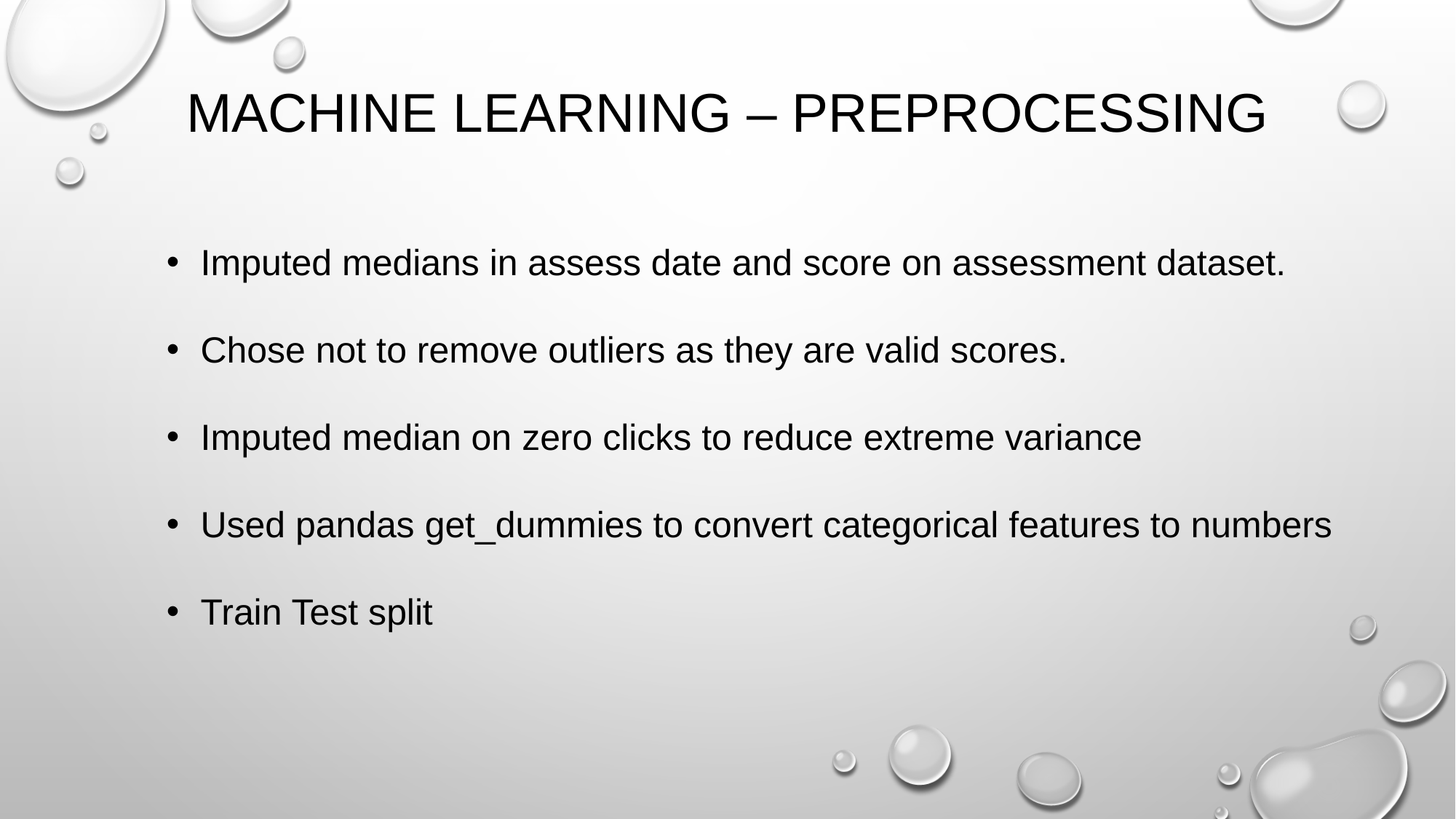

# Machine learning – preprocessing
Imputed medians in assess date and score on assessment dataset.

Chose not to remove outliers as they are valid scores.

Imputed median on zero clicks to reduce extreme variance

Used pandas get_dummies to convert categorical features to numbers

Train Test split